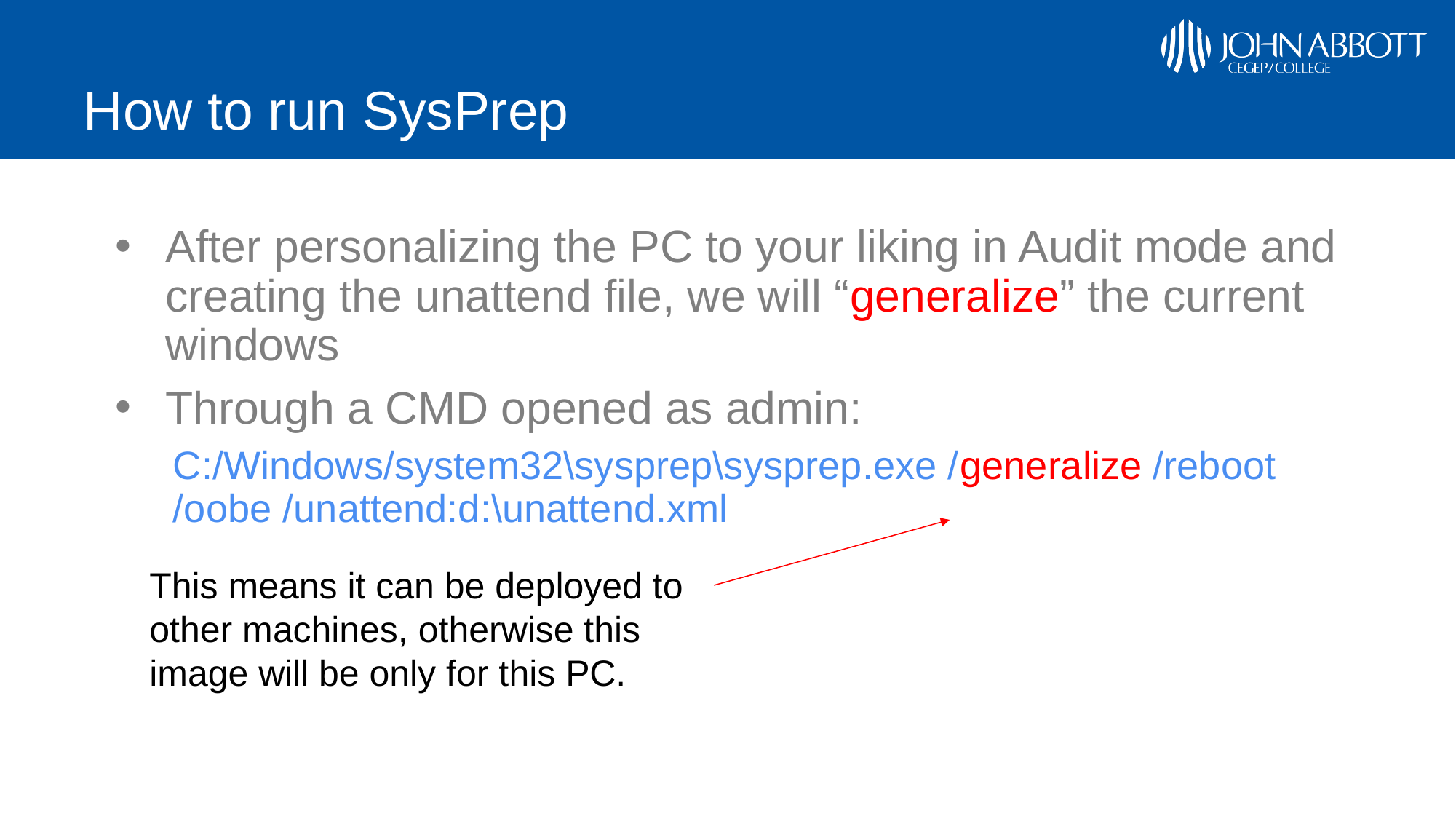

# How to run SysPrep
After personalizing the PC to your liking in Audit mode and creating the unattend file, we will “generalize” the current windows
Through a CMD opened as admin:
C:/Windows/system32\sysprep\sysprep.exe /generalize /reboot /oobe /unattend:d:\unattend.xml

This means it can be deployed to other machines, otherwise this image will be only for this PC.